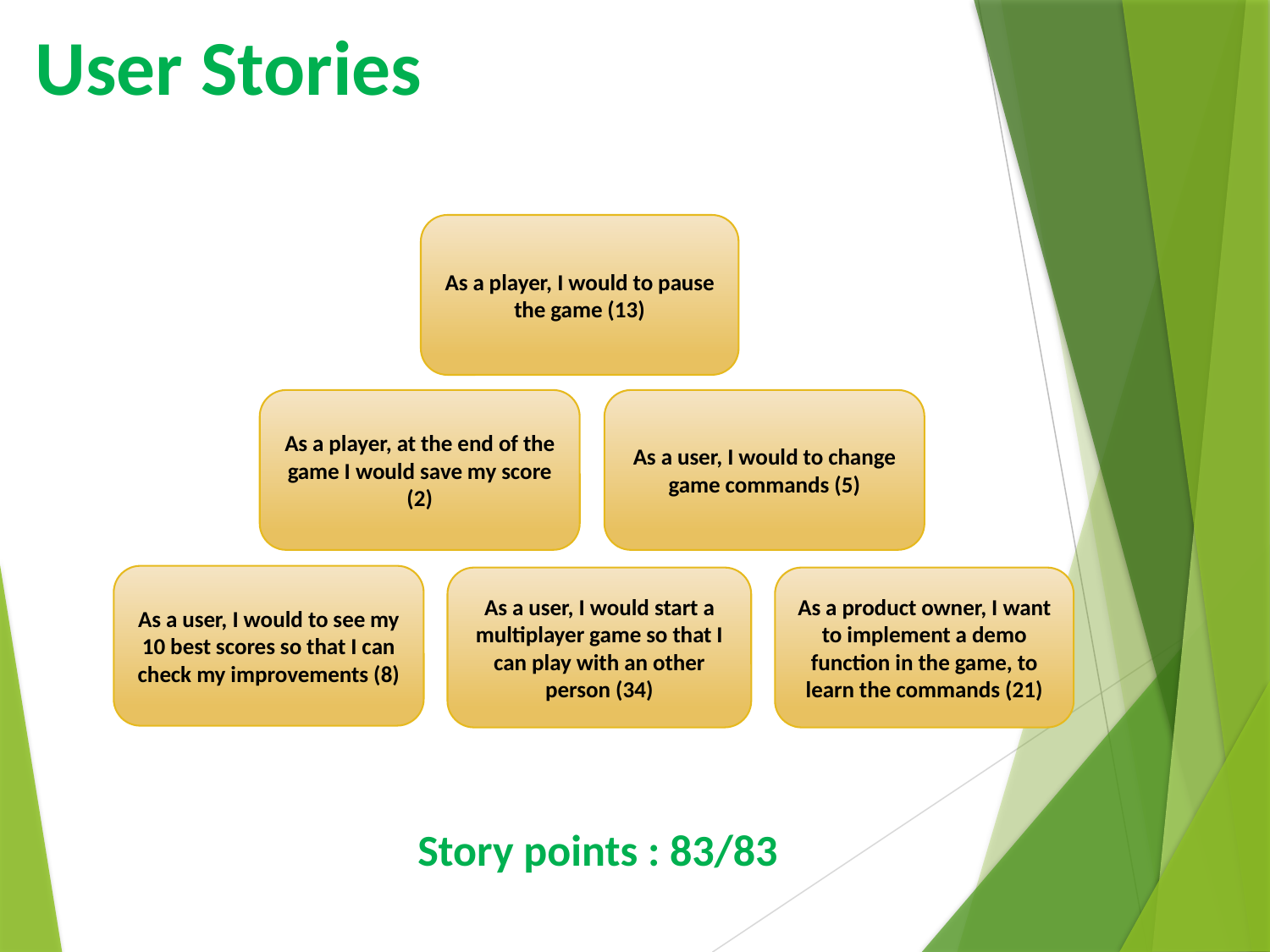

# User Stories
As a player, I would to pause the game (13)
As a player, at the end of the game I would save my score (2)
As a user, I would to change game commands (5)
As a user, I would to see my 10 best scores so that I can check my improvements (8)
As a user, I would start a multiplayer game so that I can play with an other person (34)
As a product owner, I want to implement a demo function in the game, to learn the commands (21)
Story points : 83/83